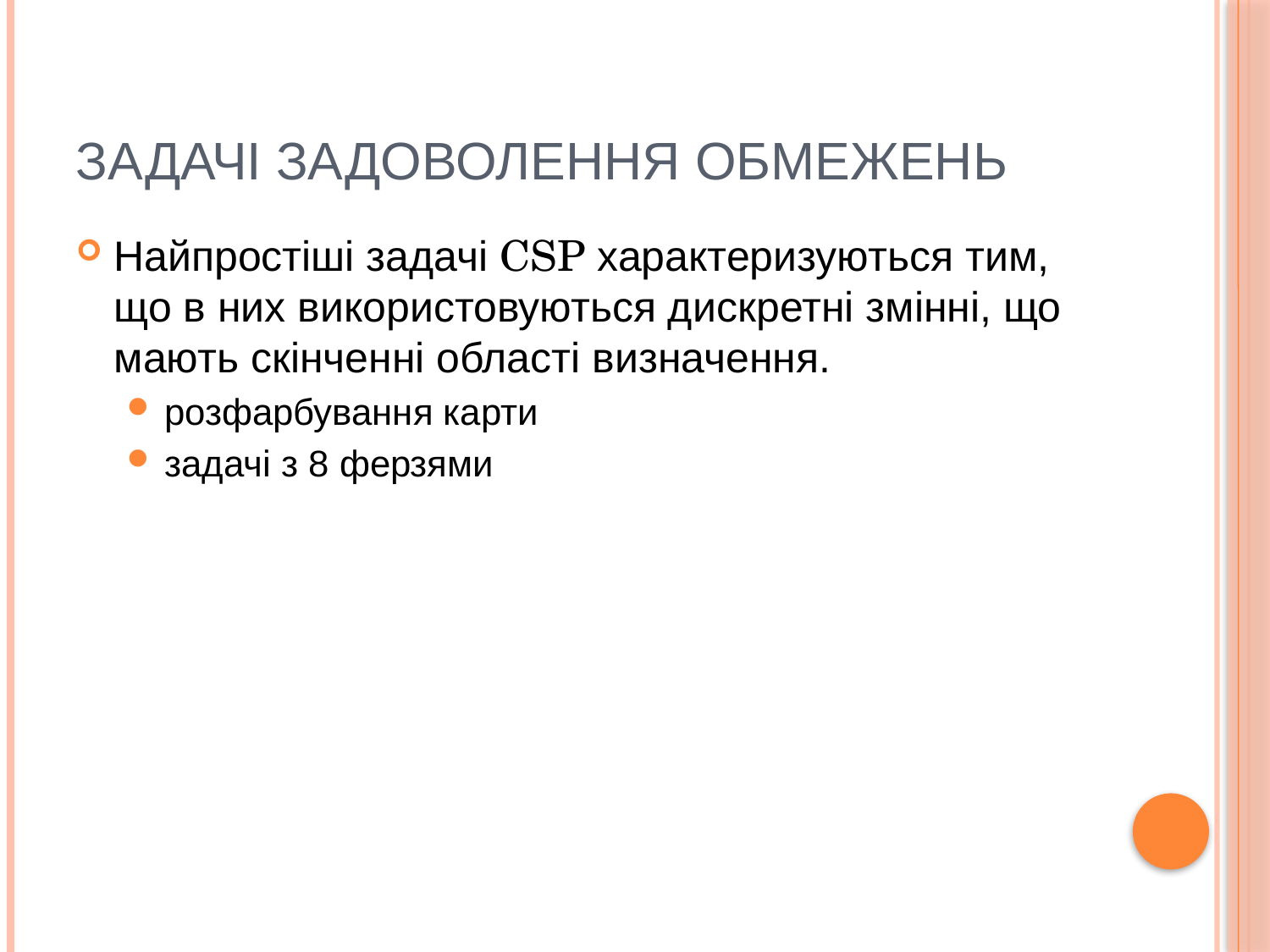

# Задачі задоволення обмежень
Найпростіші задачі CSP характеризуються тим, що в них використовуються дискретні змінні, що мають скінченні області визначення.
розфарбування карти
задачі з 8 ферзями